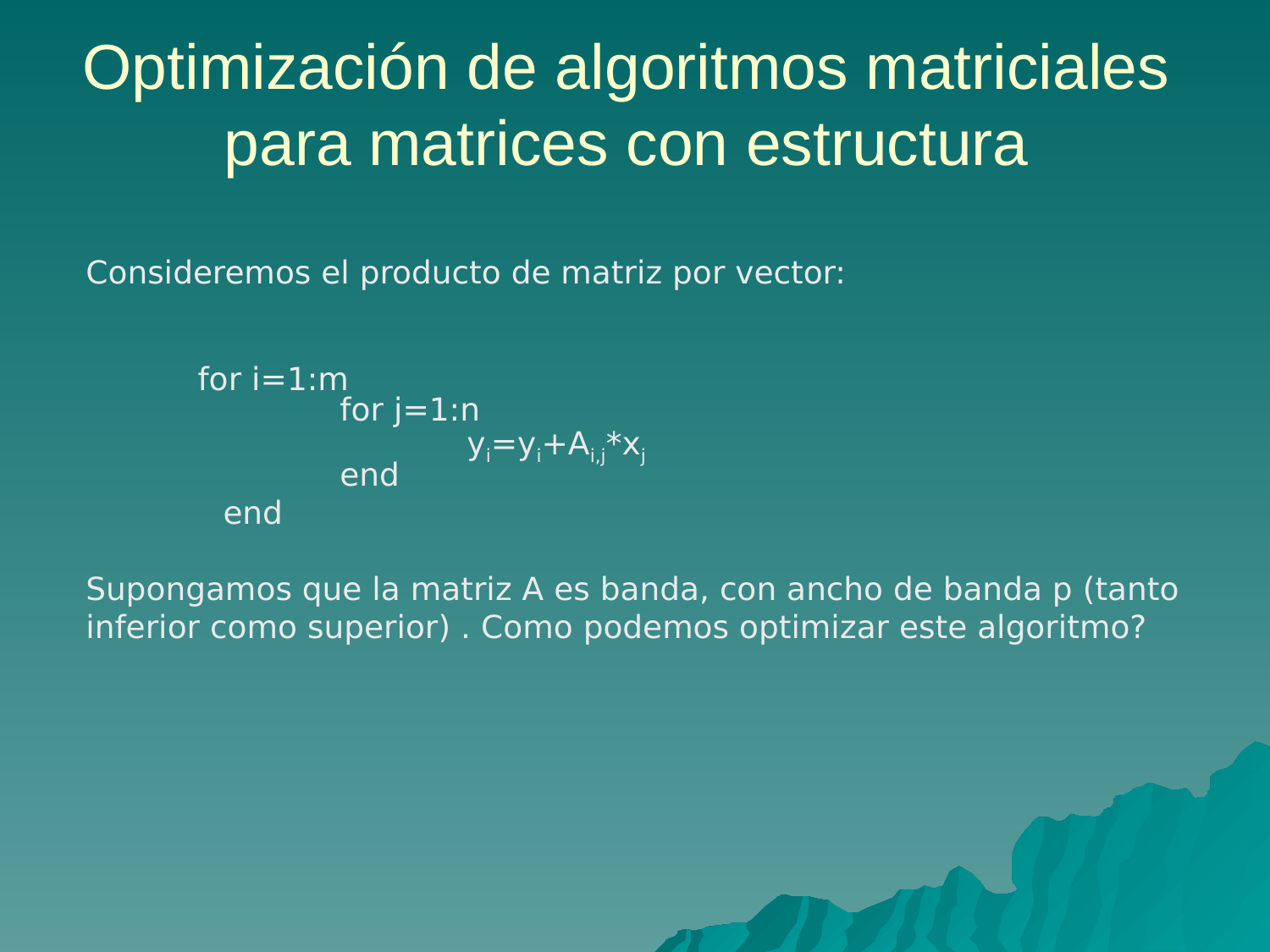

# Optimización de algoritmos matriciales para matrices con estructura

Consideremos el producto de matriz por vector:

           for i=1:m
		for j=1:n
			yi=yi+Ai,j*xj
		end
	 end

Supongamos que la matriz A es banda, con ancho de banda p (tanto
inferior como superior) . Como podemos optimizar este algoritmo?